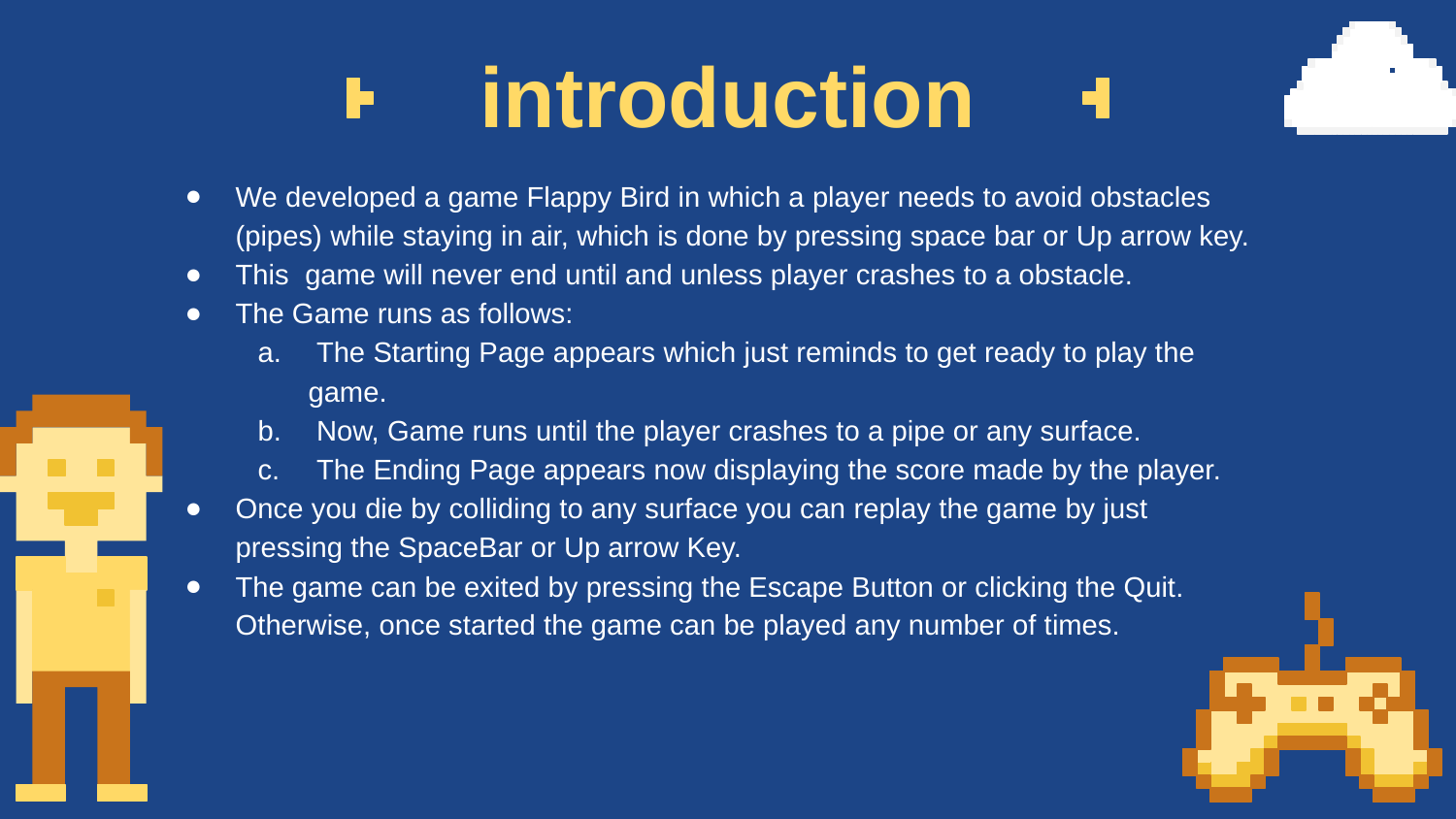

# introduction

We developed a game Flappy Bird in which a player needs to avoid obstacles (pipes) while staying in air, which is done by pressing space bar or Up arrow key.
This  game will never end until and unless player crashes to a obstacle.
The Game runs as follows:
 The Starting Page appears which just reminds to get ready to play the game.
 Now, Game runs until the player crashes to a pipe or any surface.
 The Ending Page appears now displaying the score made by the player.
Once you die by colliding to any surface you can replay the game by just pressing the SpaceBar or Up arrow Key.
The game can be exited by pressing the Escape Button or clicking the Quit. Otherwise, once started the game can be played any number of times.